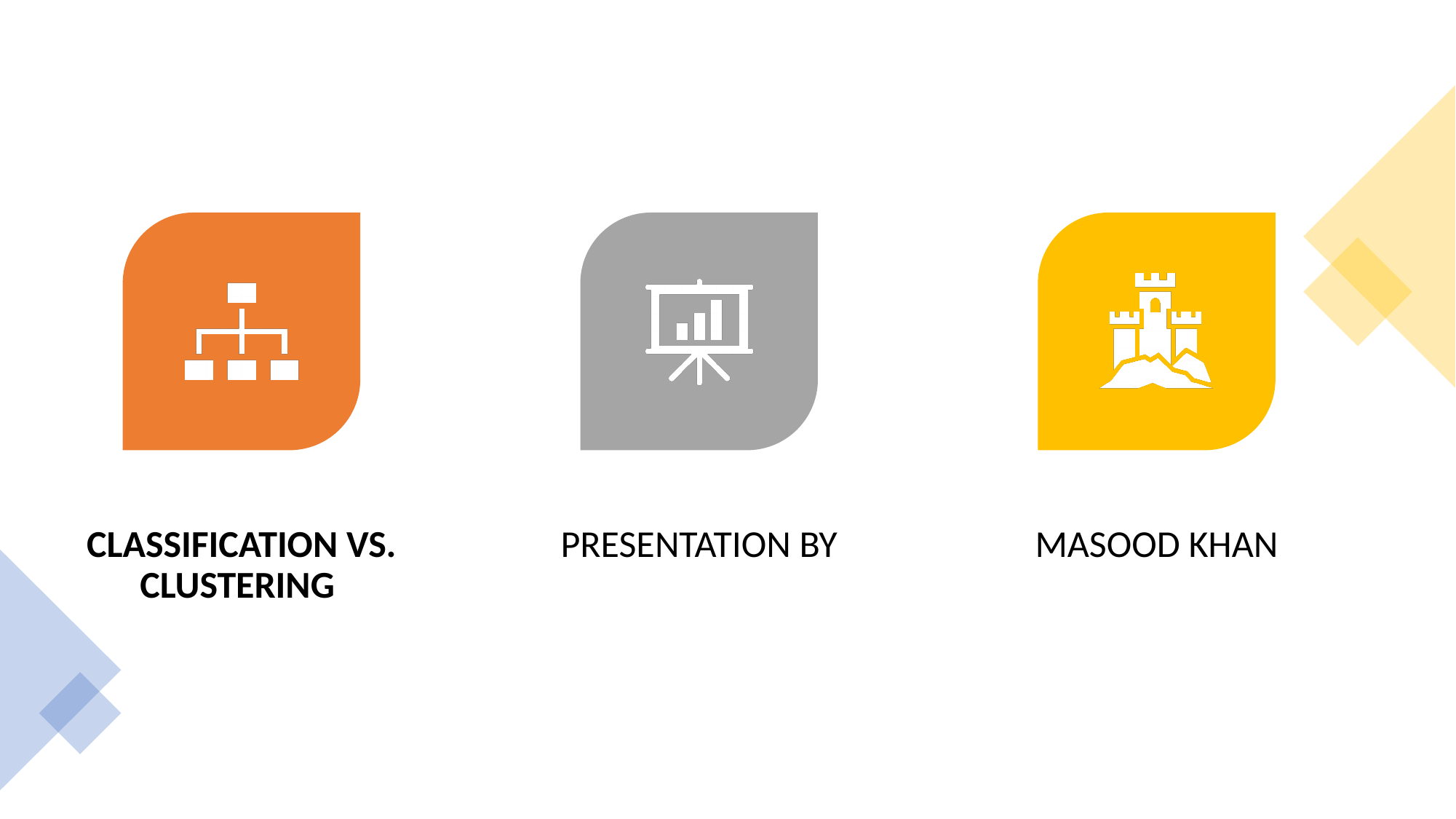

Classification Vs. Clustering
Presentation by
Masood Khan